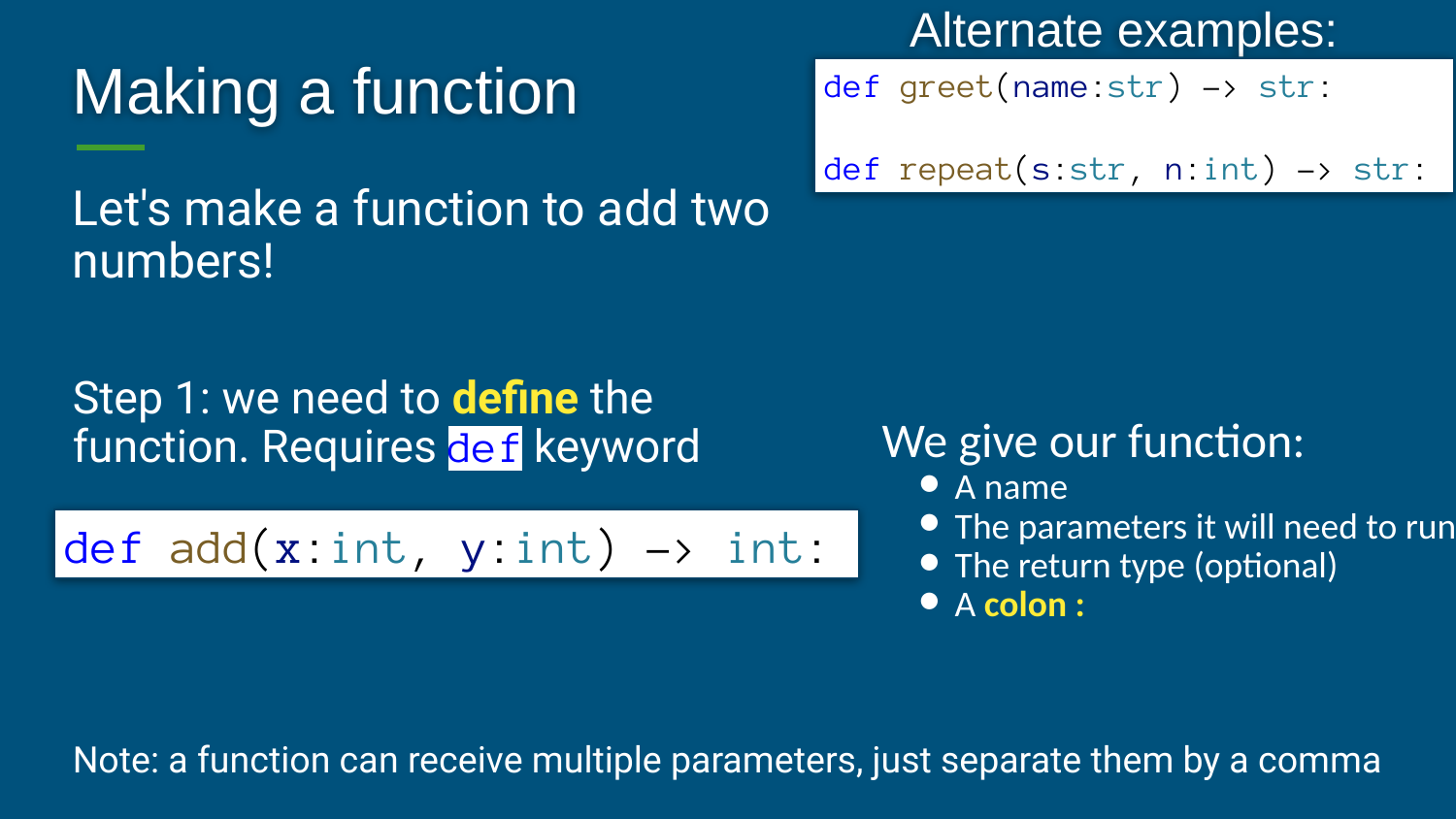

Alternate examples:
# Making a function
def greet(name:str) -> str:
def repeat(s:str, n:int) -> str:
Let's make a function to add two numbers!
Step 1: we need to define the function. Requires def keyword
We give our function:
A name
The parameters it will need to run
The return type (optional)
A colon :
def add(x:int, y:int) -> int:
Note: a function can receive multiple parameters, just separate them by a comma